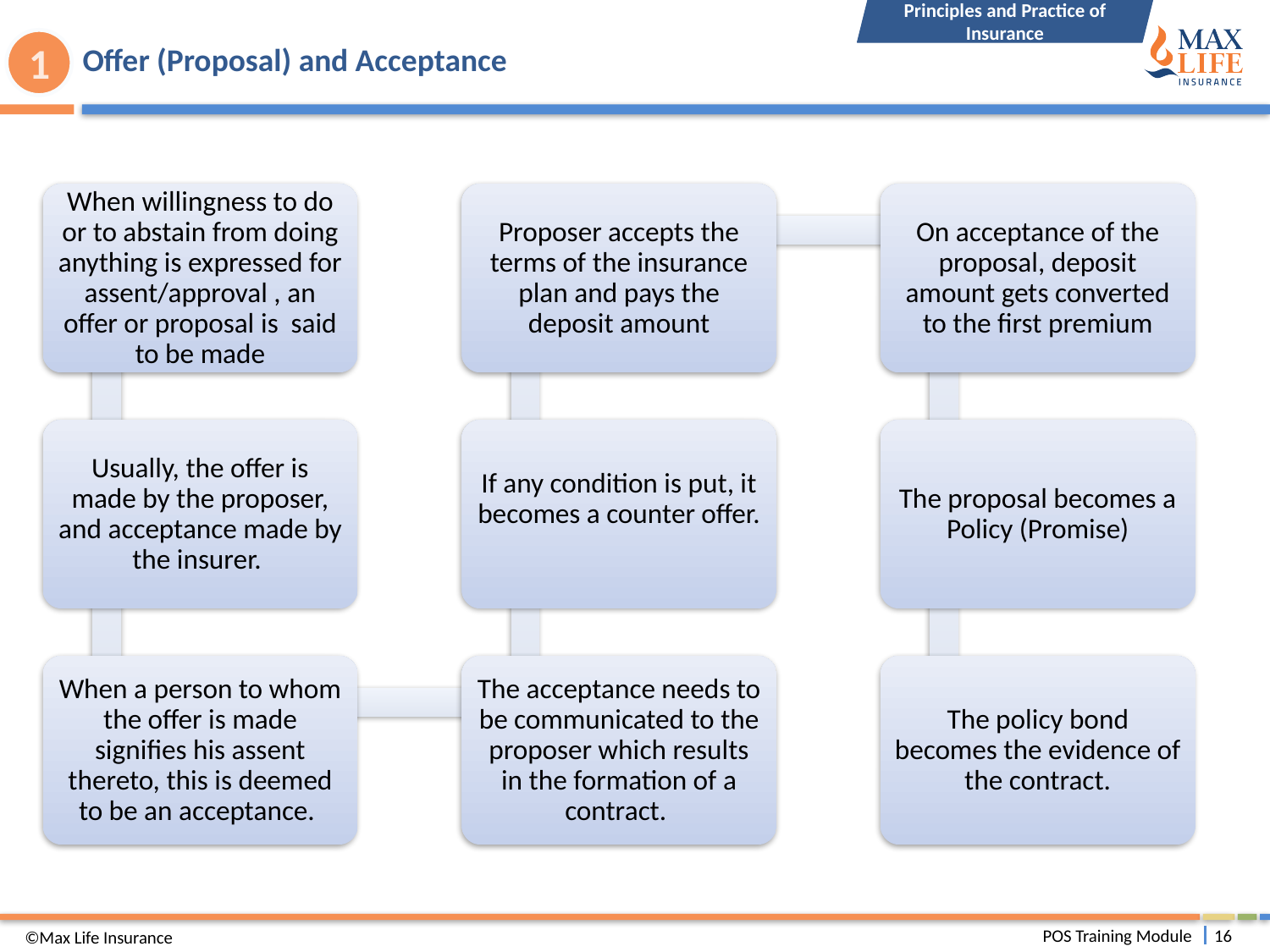

Principles and Practice of Insurance
# Offer (Proposal) and Acceptance
1
When willingness to do or to abstain from doing anything is expressed for assent/approval , an offer or proposal is  said to be made
Usually, the offer is made by the proposer, and acceptance made by the insurer.
When a person to whom the offer is made signifies his assent thereto, this is deemed to be an acceptance.
The acceptance needs to be communicated to the proposer which results in the formation of a contract.
If any condition is put, it becomes a counter offer.
Proposer accepts the terms of the insurance plan and pays the deposit amount
On acceptance of the proposal, deposit amount gets converted to the first premium
The proposal becomes a Policy (Promise)
The policy bond becomes the evidence of the contract.
©Max Life Insurance
POS Training Module
16